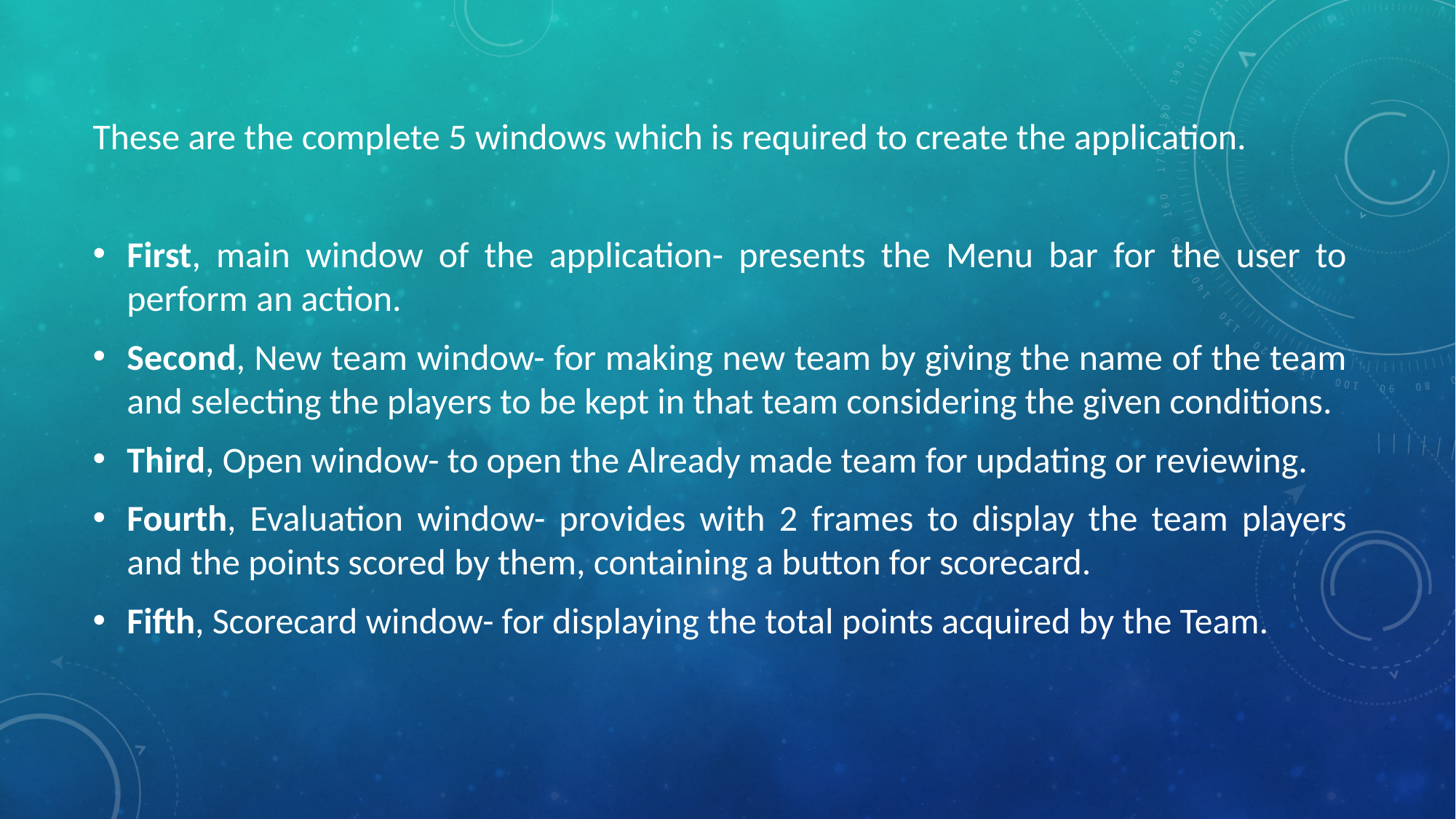

These are the complete 5 windows which is required to create the application.

First, main window of the application- presents the Menu bar for the user to perform an action.
Second, New team window- for making new team by giving the name of the team and selecting the players to be kept in that team considering the given conditions.
Third, Open window- to open the Already made team for updating or reviewing.
Fourth, Evaluation window- provides with 2 frames to display the team players and the points scored by them, containing a button for scorecard.
Fifth, Scorecard window- for displaying the total points acquired by the Team.